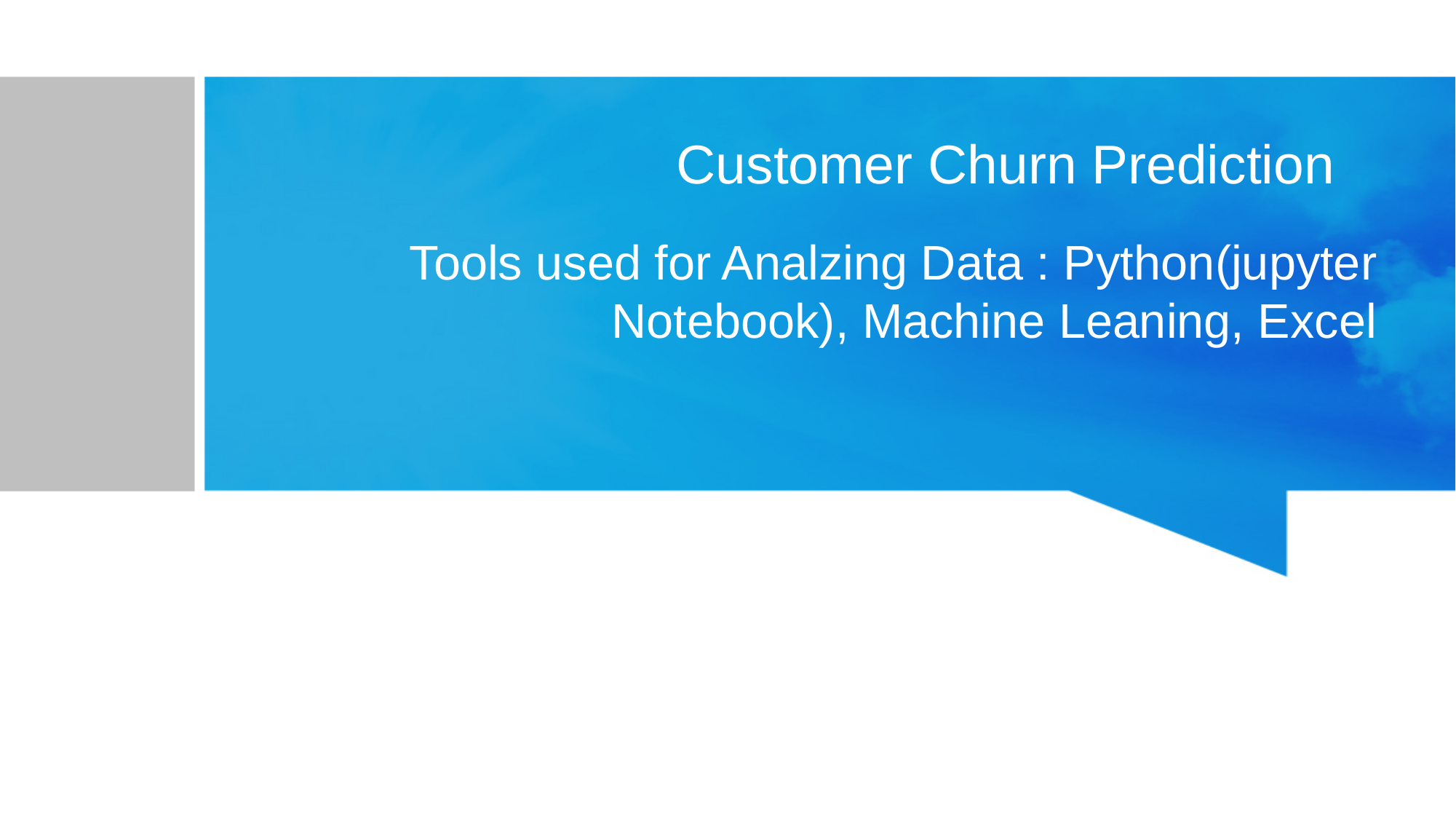

# Customer Churn Prediction
Tools used for Analzing Data : Python(jupyter Notebook), Machine Leaning, Excel